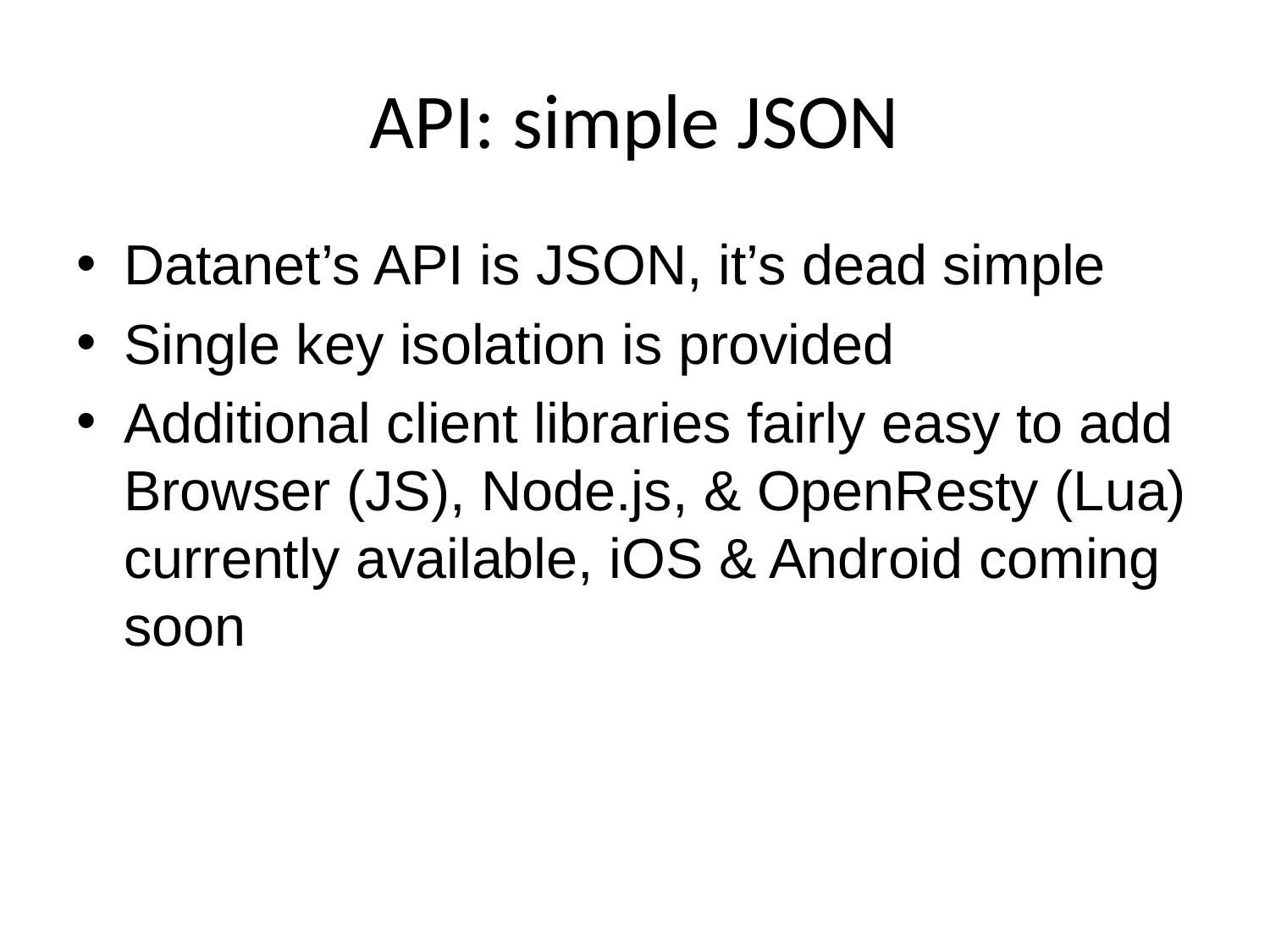

# API: simple JSON
Datanet’s API is JSON, it’s dead simple
Single key isolation is provided
Additional client libraries fairly easy to add Browser (JS), Node.js, & OpenResty (Lua) currently available, iOS & Android coming soon